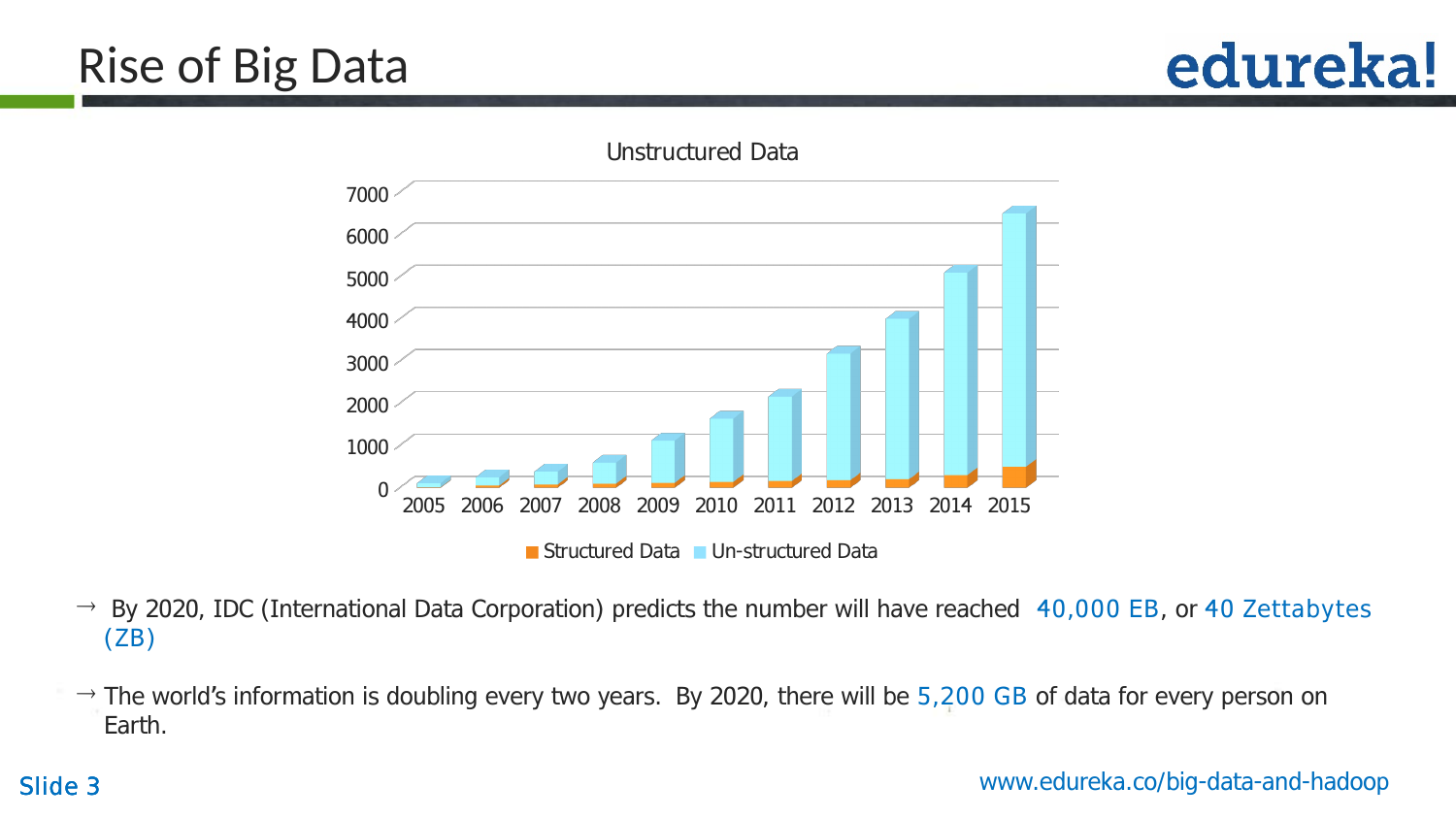

Rise of Big Data

[unsupported chart]

 By 2020, IDC (International Data Corporation) predicts the number will have reached  40,000 EB, or 40 Zettabytes (ZB)

The world’s information is doubling every two years.  By 2020, there will be 5,200 GB of data for every person on Earth.